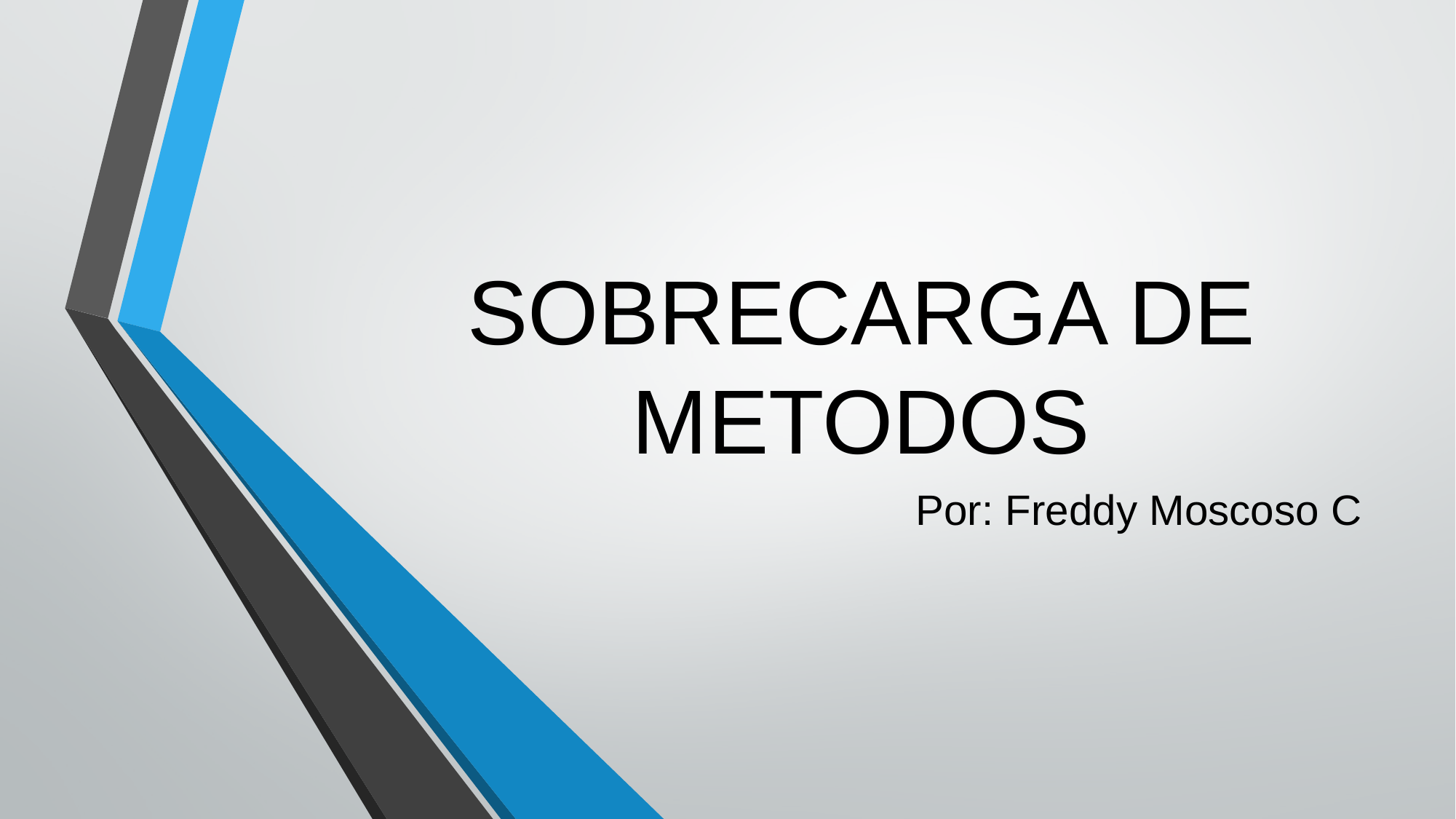

# SOBRECARGA DE METODOS
Por: Freddy Moscoso C